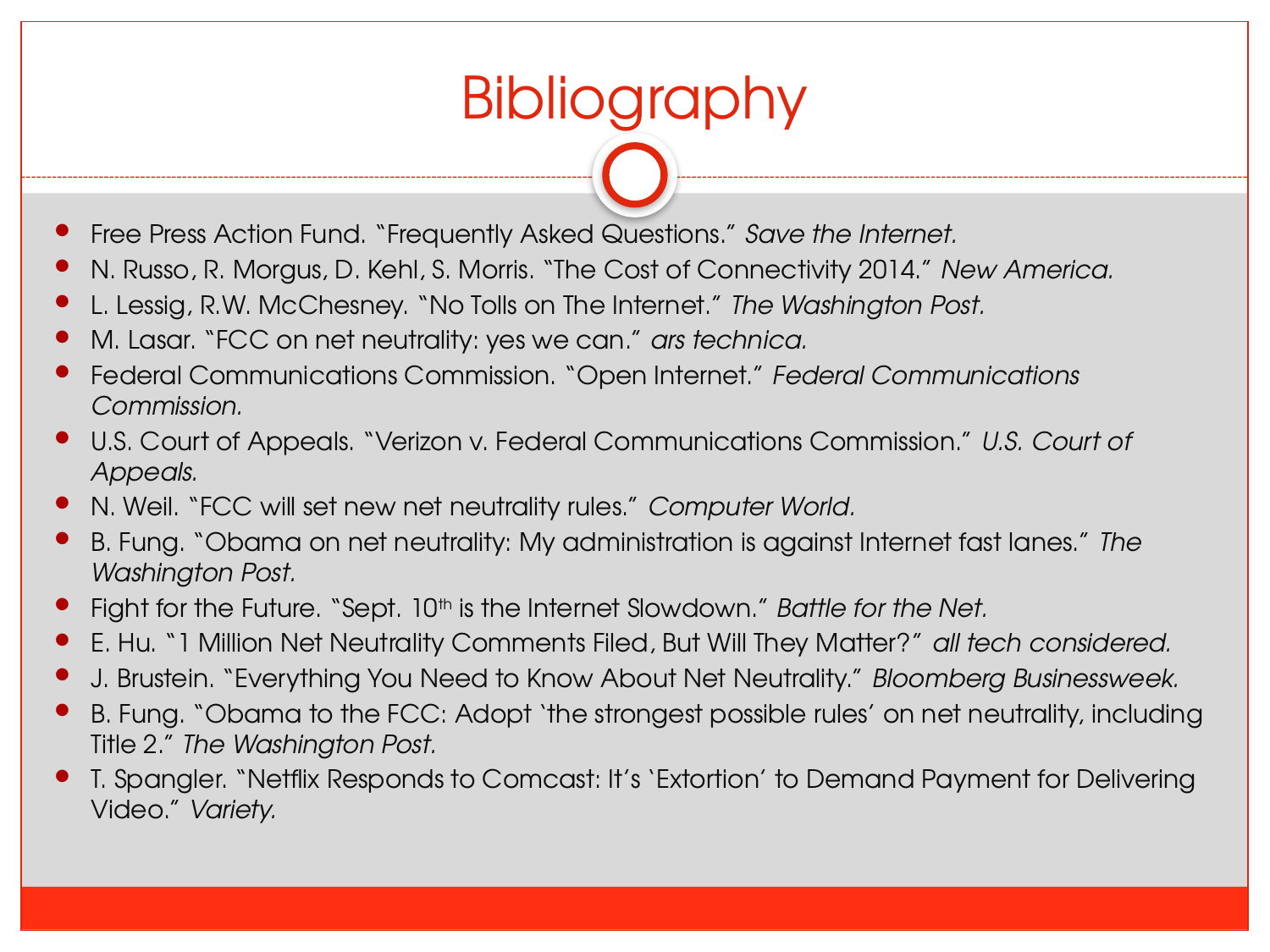

# Bibliography
Free Press Action Fund. “Frequently Asked Questions.” Save the Internet.
N. Russo, R. Morgus, D. Kehl, S. Morris. “The Cost of Connectivity 2014.” New America.
L. Lessig, R.W. McChesney. “No Tolls on The Internet.” The Washington Post.
M. Lasar. “FCC on net neutrality: yes we can.” ars technica.
Federal Communications Commission. “Open Internet.” Federal Communications Commission.
U.S. Court of Appeals. “Verizon v. Federal Communications Commission.” U.S. Court of Appeals.
N. Weil. “FCC will set new net neutrality rules.” Computer World.
B. Fung. “Obama on net neutrality: My administration is against Internet fast lanes.” The Washington Post.
Fight for the Future. “Sept. 10th is the Internet Slowdown.” Battle for the Net.
E. Hu. “1 Million Net Neutrality Comments Filed, But Will They Matter?” all tech considered.
J. Brustein. “Everything You Need to Know About Net Neutrality.” Bloomberg Businessweek.
B. Fung. “Obama to the FCC: Adopt ‘the strongest possible rules’ on net neutrality, including Title 2.” The Washington Post.
T. Spangler. “Netflix Responds to Comcast: It’s ‘Extortion’ to Demand Payment for Delivering Video.” Variety.